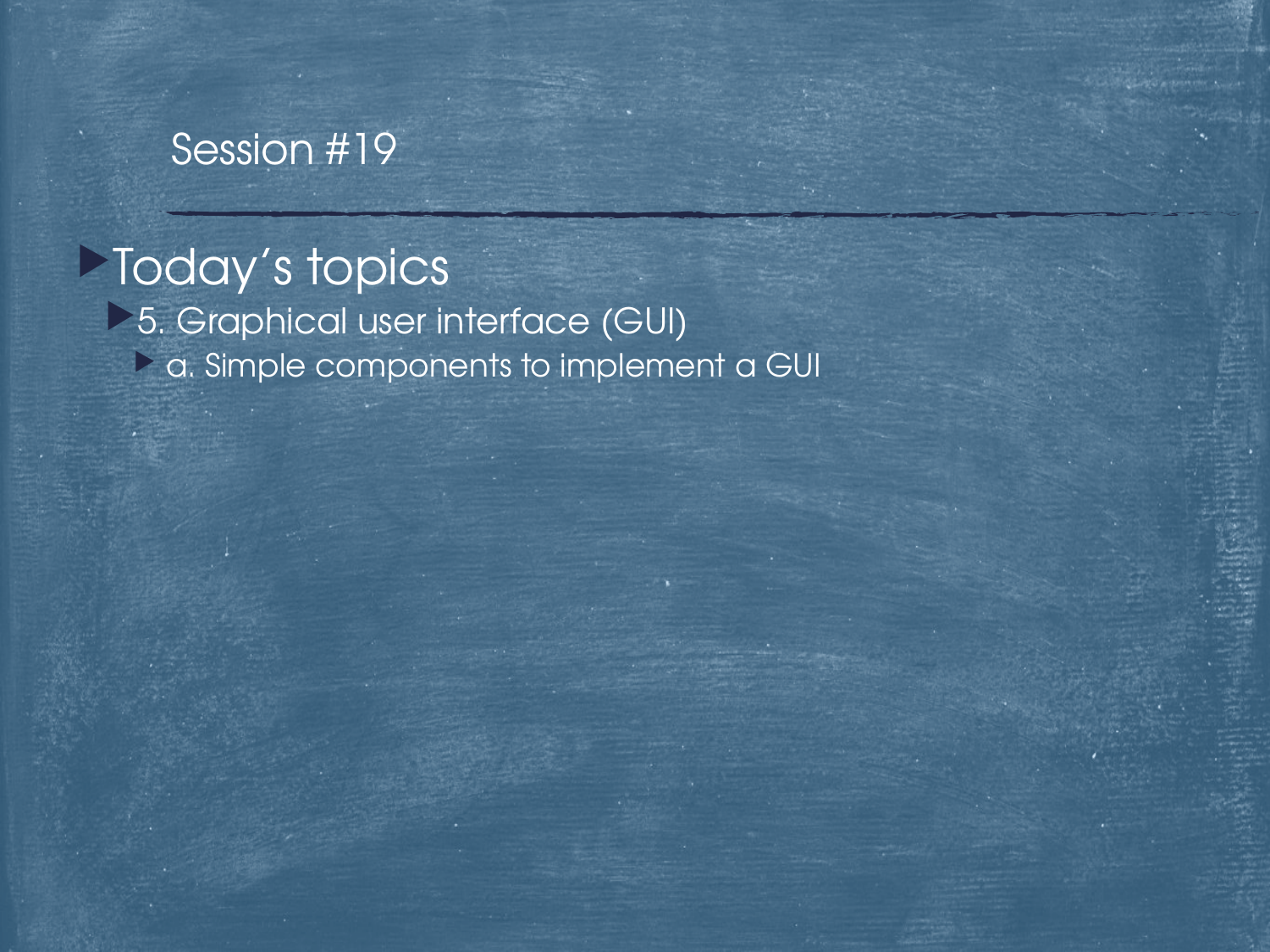

# Session #19
Today’s topics
5. Graphical user interface (GUI)
 a. Simple components to implement a GUI